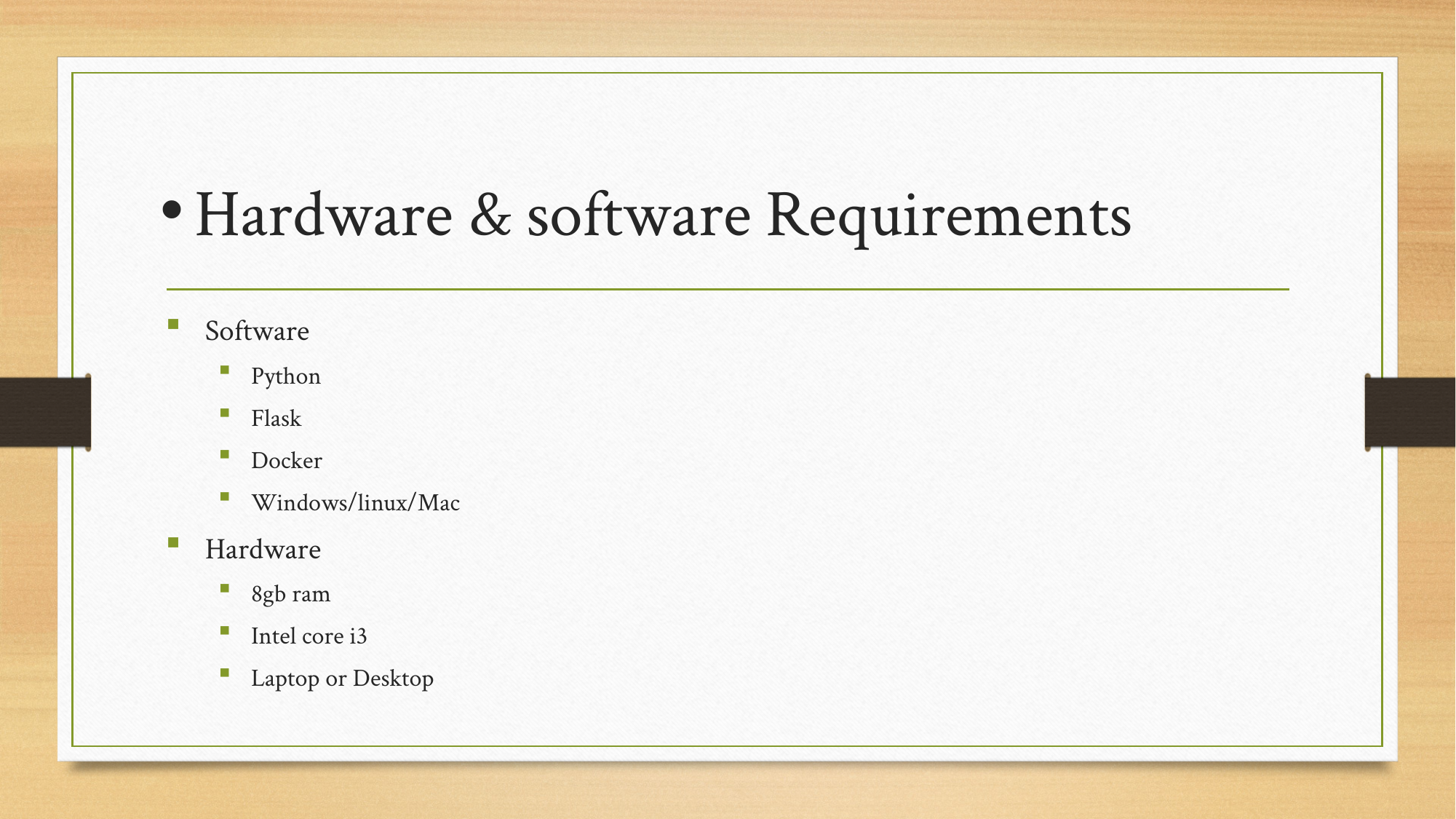

# Hardware & software Requirements

Software
Python
Flask
Docker
Windows/linux/Mac
Hardware
8gb ram
Intel core i3
Laptop or Desktop